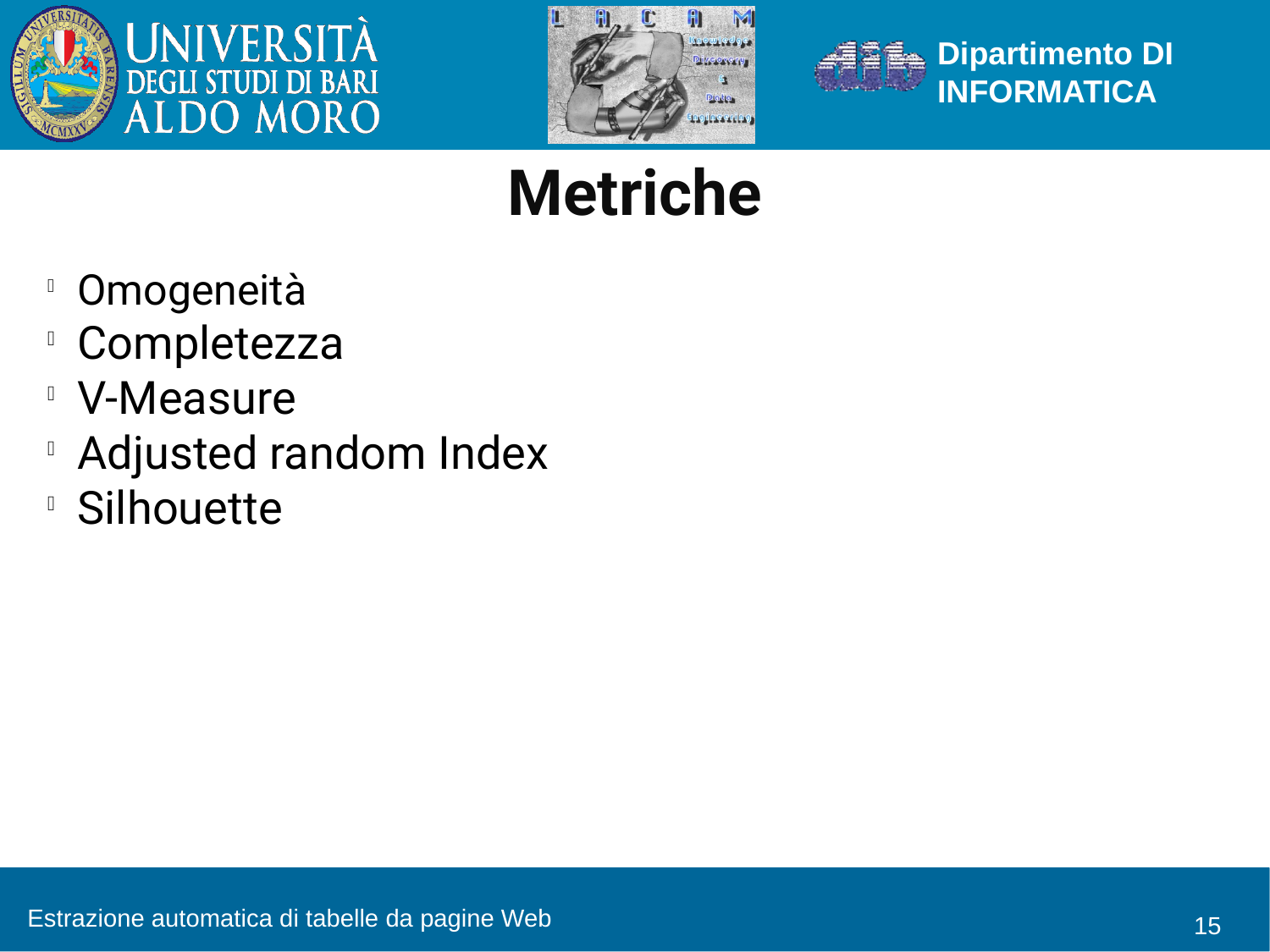

Metriche
Omogeneità
Completezza
V-Measure
Adjusted random Index
Silhouette

Estrazione automatica di tabelle da pagine Web
15